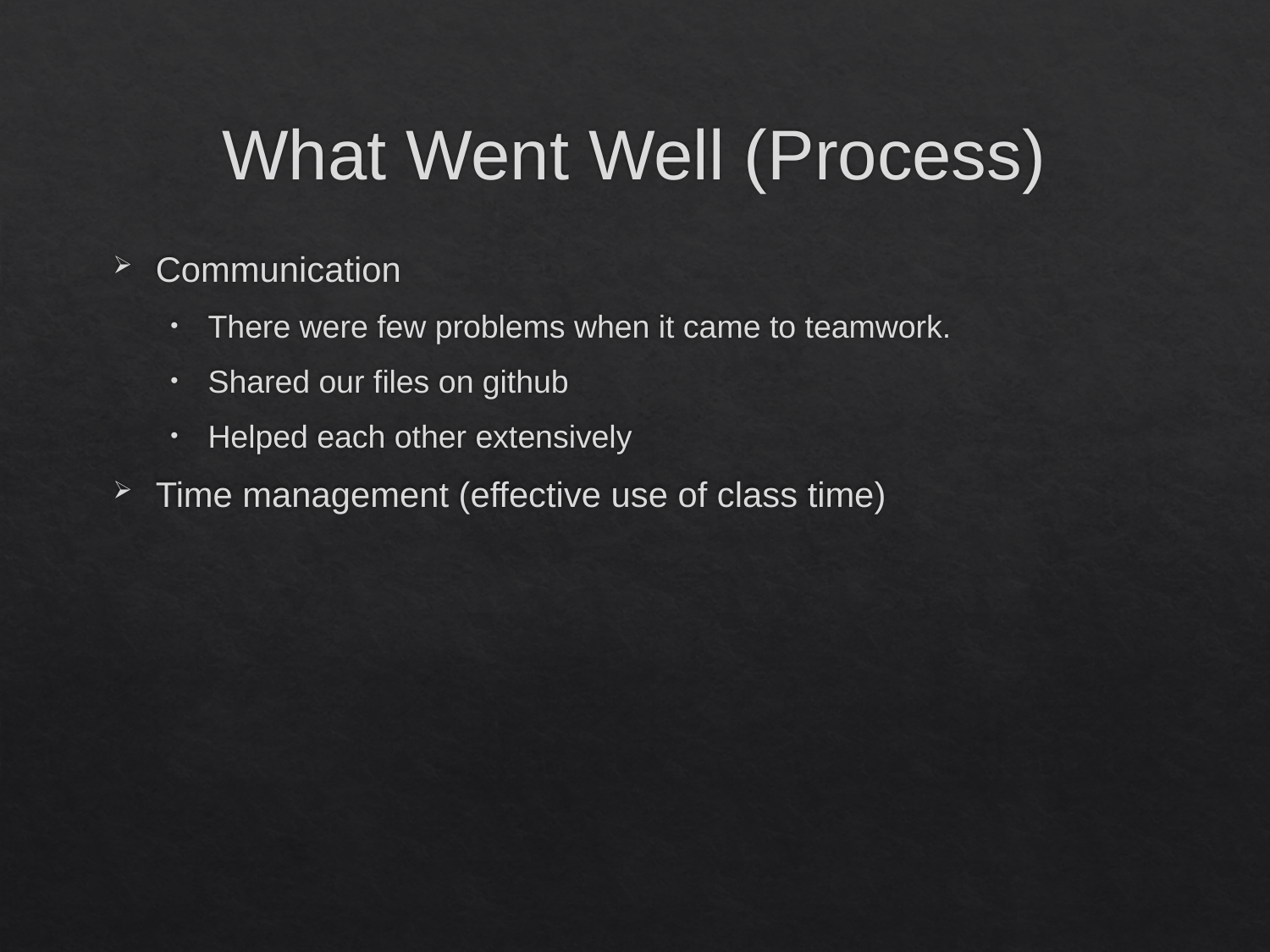

# What Went Well (Process)
Communication
There were few problems when it came to teamwork.
Shared our files on github
Helped each other extensively
Time management (effective use of class time)